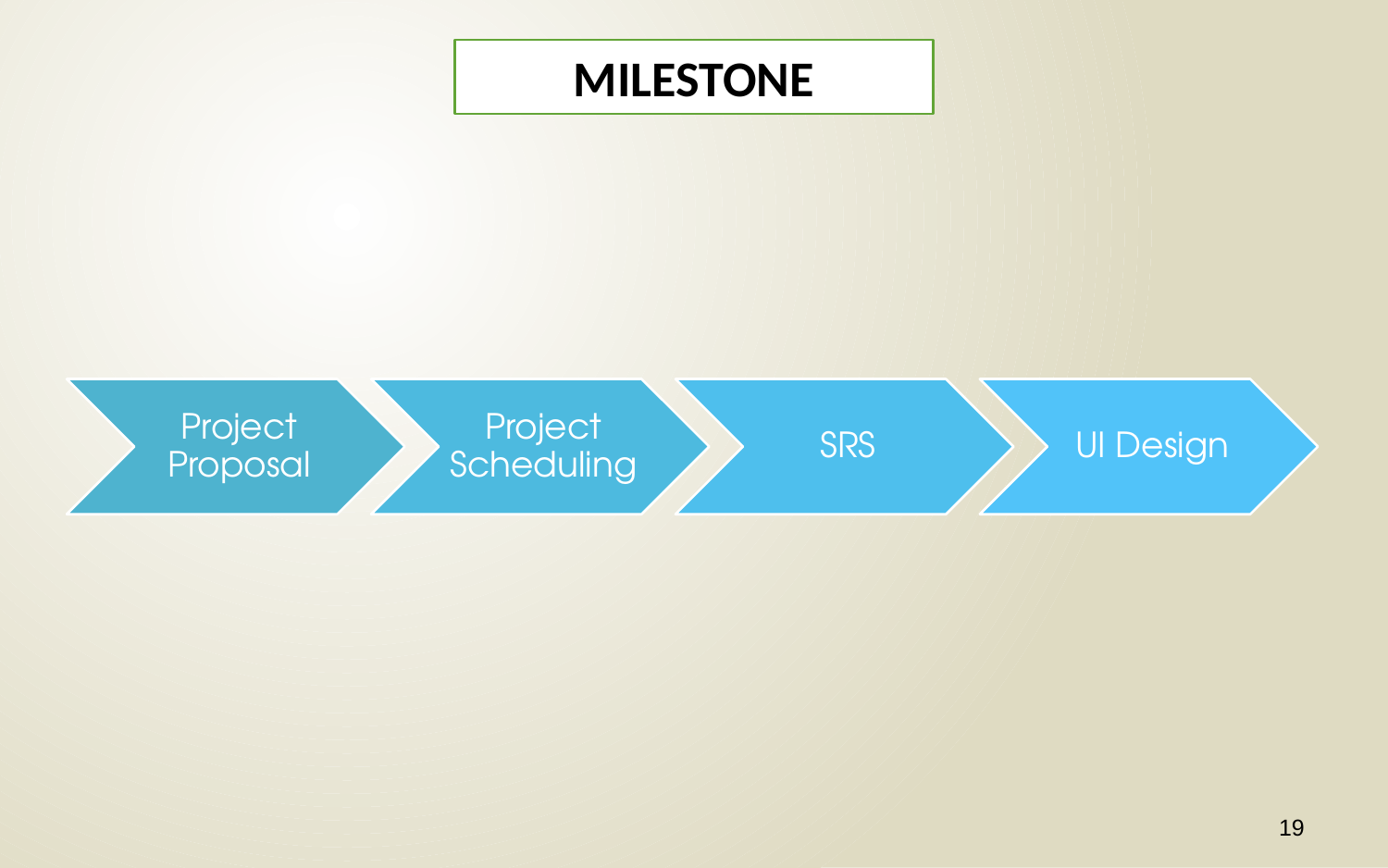

MILESTONE
Project Proposal
Project Scheduling
SRS
UI Design
19